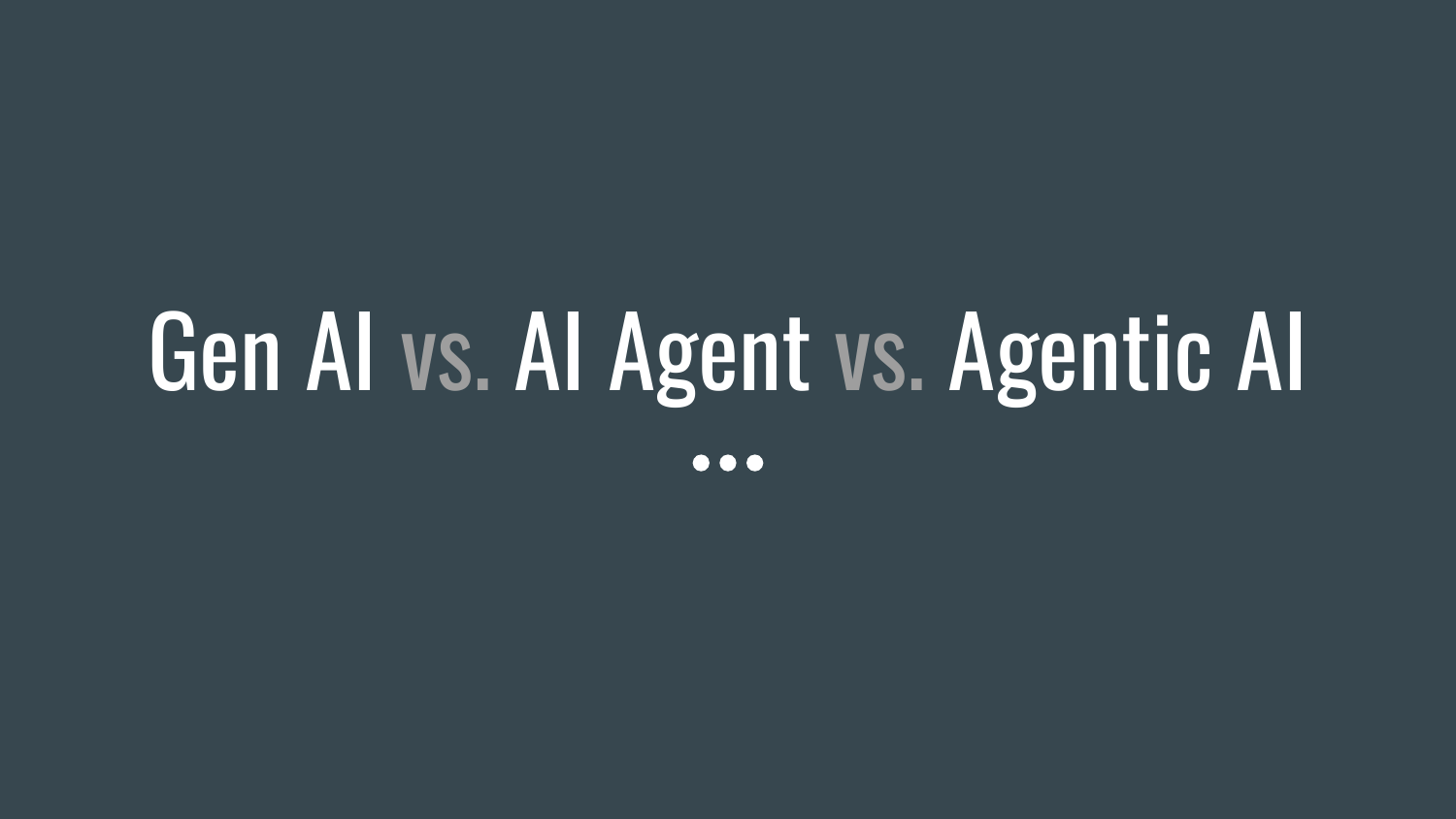

# Gen AI vs. AI Agent vs. Agentic AI